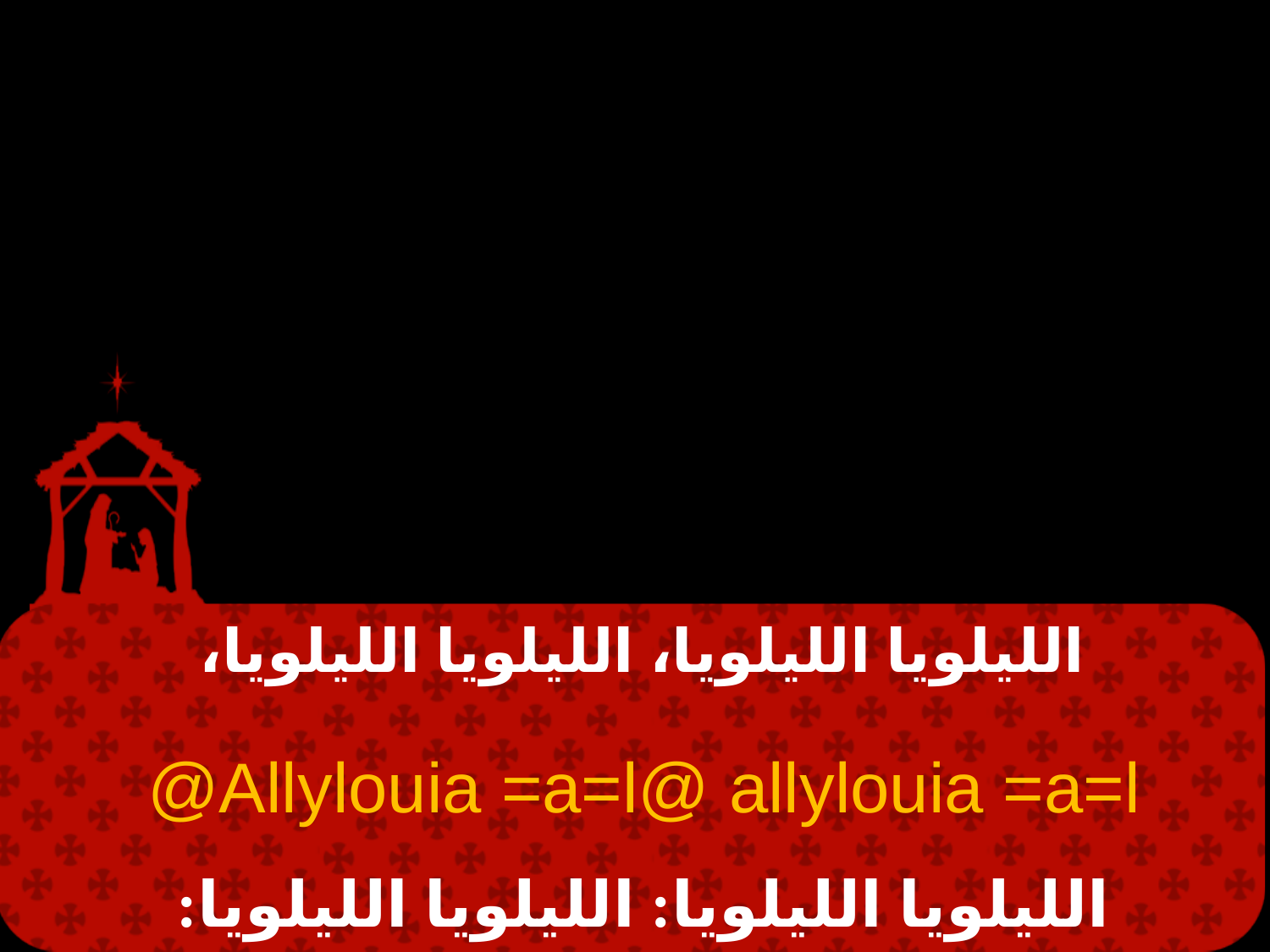

# الليلويا الليلويا، الليلويا الليلويا،
Allylouia =a=l@ allylouia =a=l@
الليلويا الليلويا: الليلويا الليلويا: